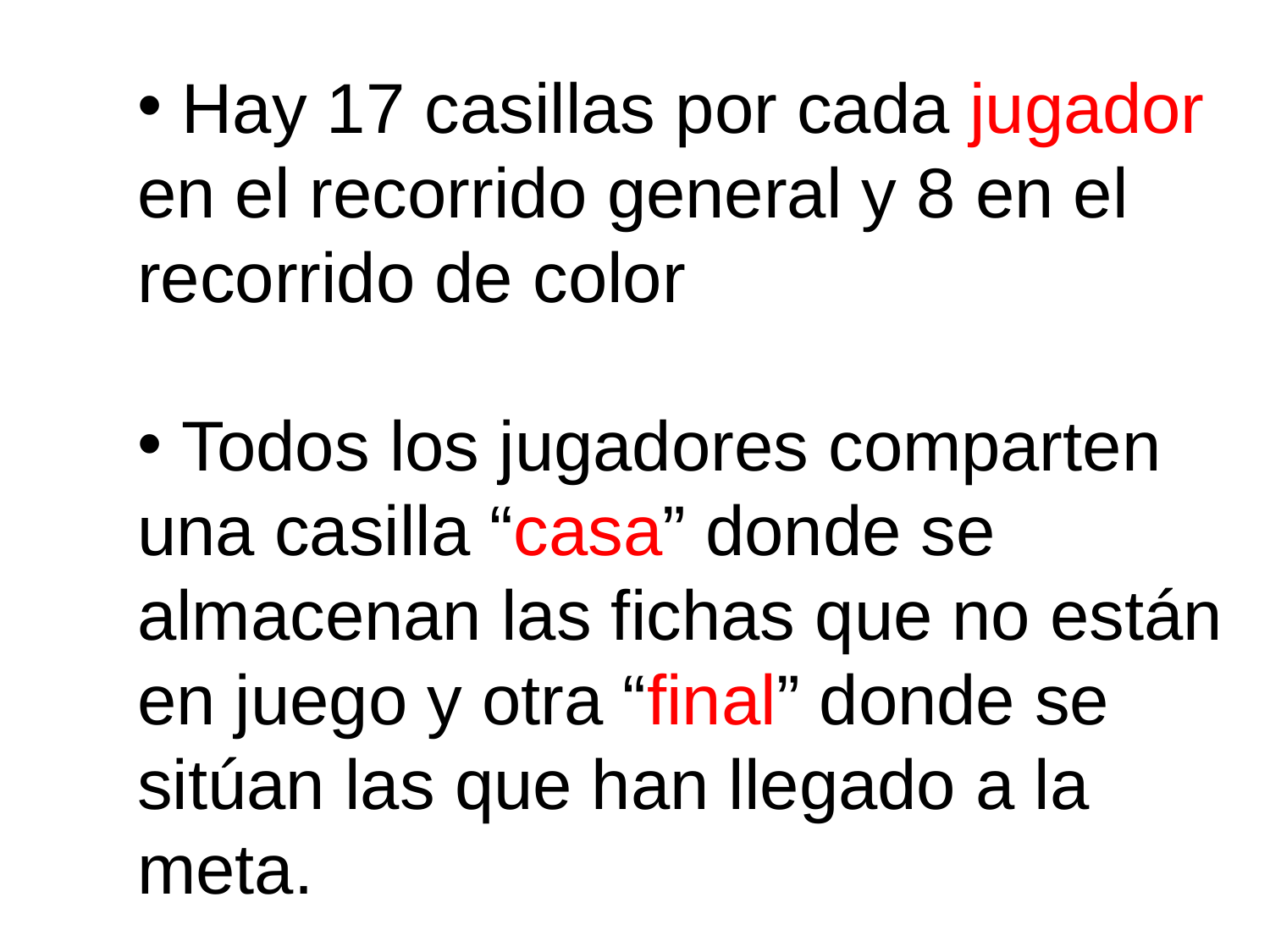

Hay 17 casillas por cada jugador en el recorrido general y 8 en el recorrido de color

 Todos los jugadores comparten una casilla “casa” donde se almacenan las fichas que no están en juego y otra “final” donde se sitúan las que han llegado a la meta.